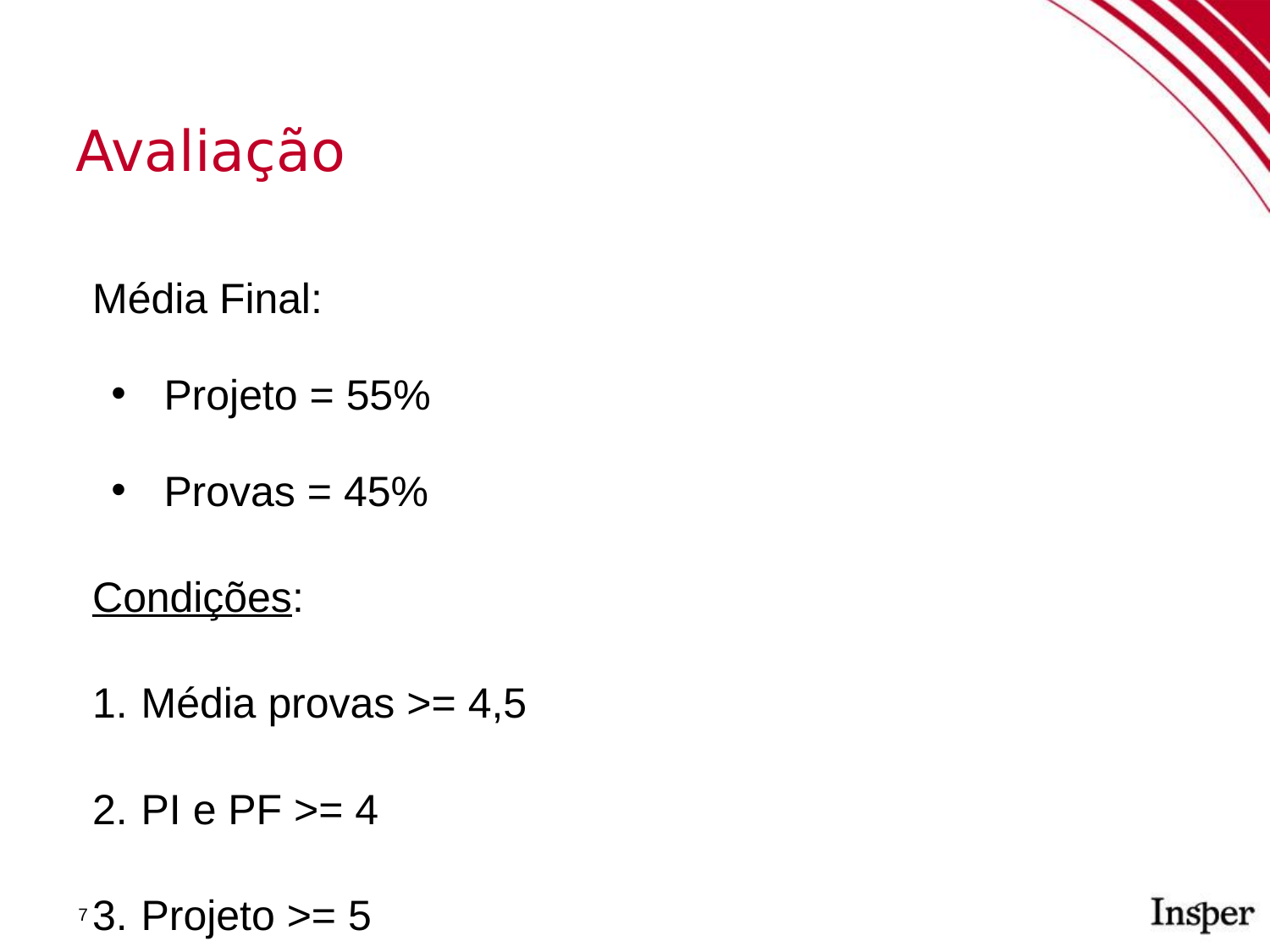

Avaliação
Média Final:
Projeto = 55%
Provas = 45%
Condições:
Média provas >= 4,5
PI e PF >= 4
Projeto >= 5

7